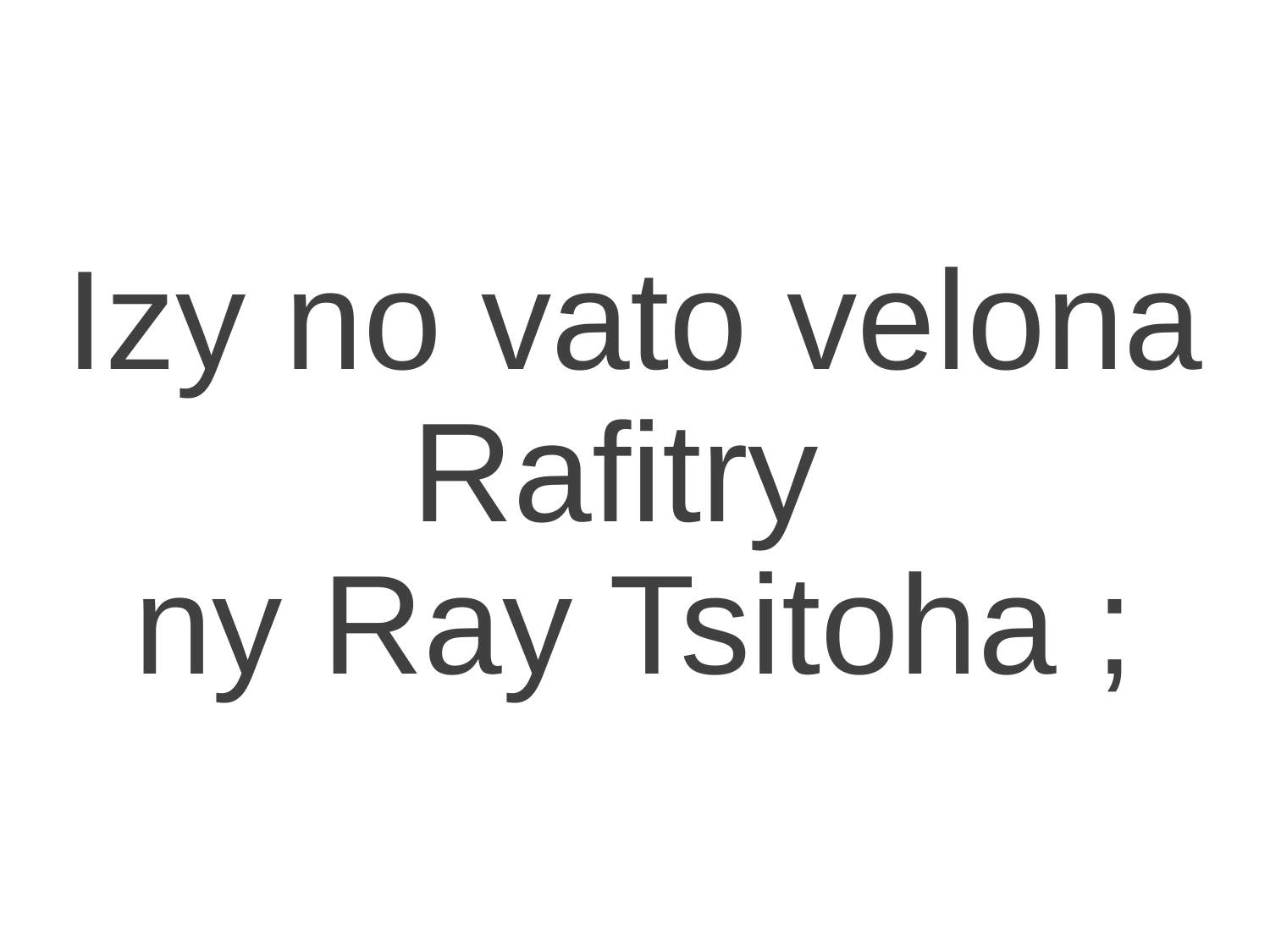

Izy no vato velona
Rafitry
ny Ray Tsitoha ;